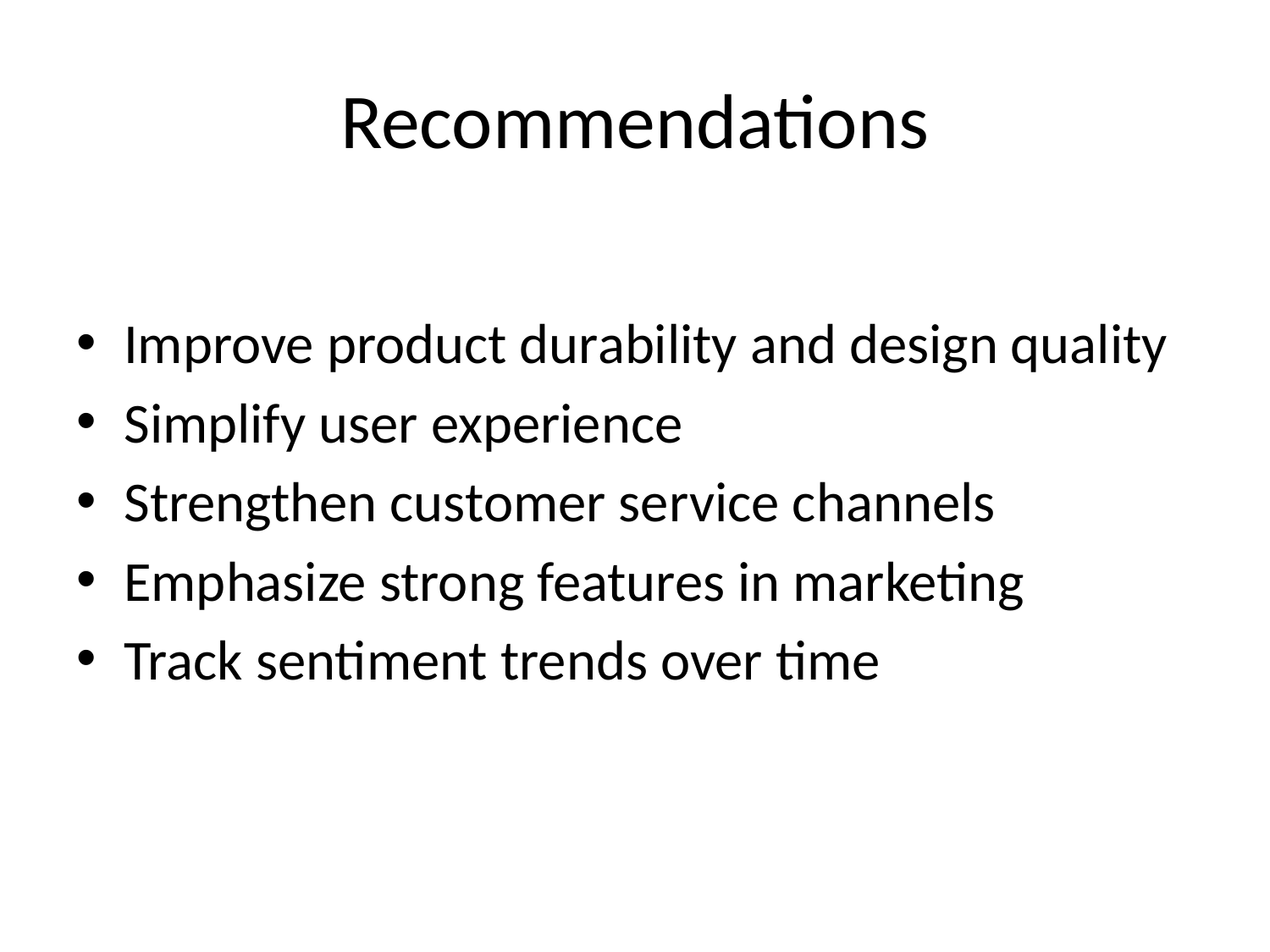

# Recommendations

Improve product durability and design quality
Simplify user experience
Strengthen customer service channels
Emphasize strong features in marketing
Track sentiment trends over time